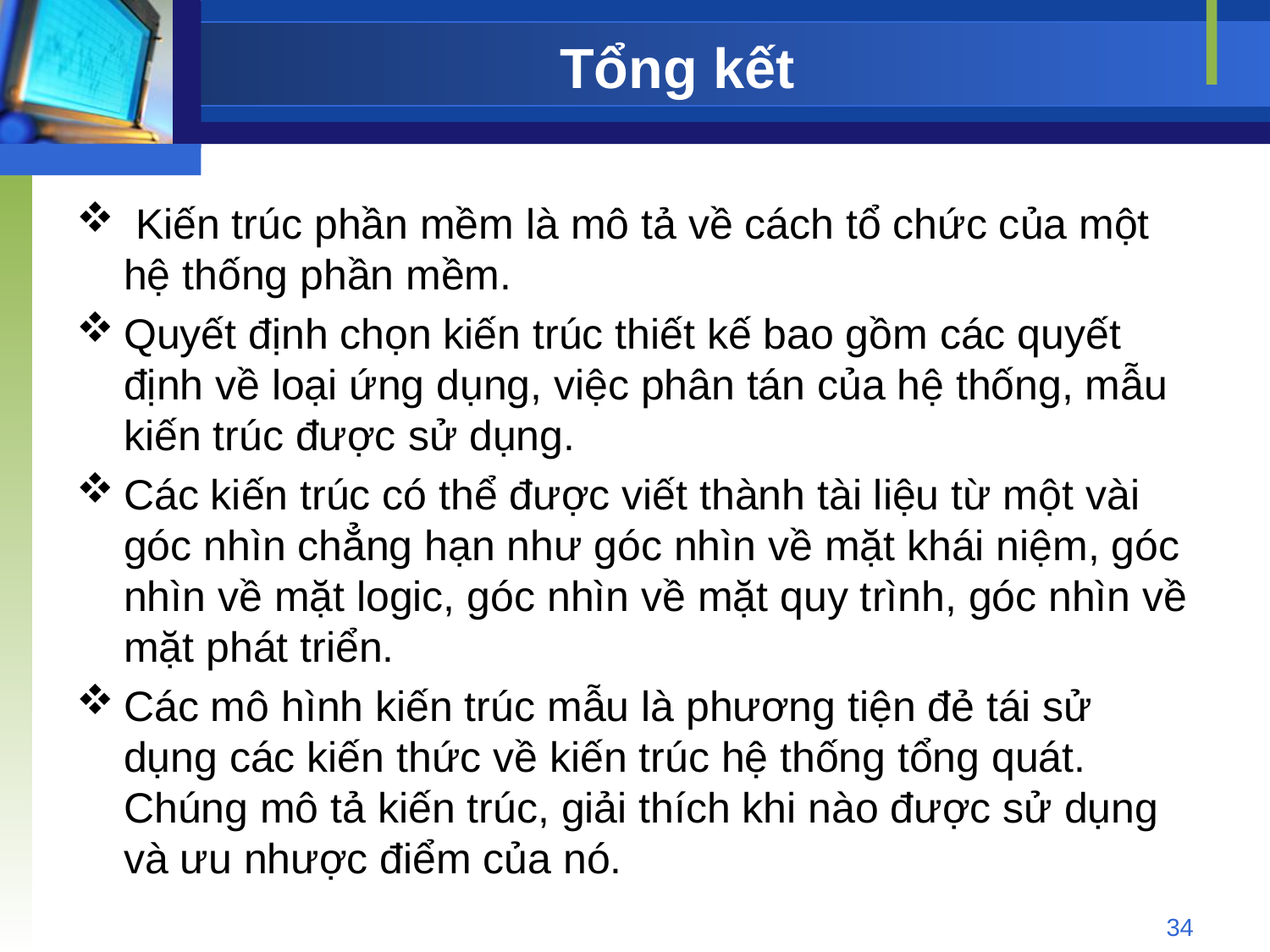

# Tổng kết
 Kiến trúc phần mềm là mô tả về cách tổ chức của một hệ thống phần mềm.
Quyết định chọn kiến trúc thiết kế bao gồm các quyết định về loại ứng dụng, việc phân tán của hệ thống, mẫu kiến trúc được sử dụng.
Các kiến trúc có thể được viết thành tài liệu từ một vài góc nhìn chẳng hạn như góc nhìn về mặt khái niệm, góc nhìn về mặt logic, góc nhìn về mặt quy trình, góc nhìn về mặt phát triển.
Các mô hình kiến trúc mẫu là phương tiện đẻ tái sử  dụng các kiến thức về kiến trúc hệ thống tổng quát. Chúng mô tả kiến trúc, giải thích khi nào được sử dụng và ưu nhược điểm của nó.
34